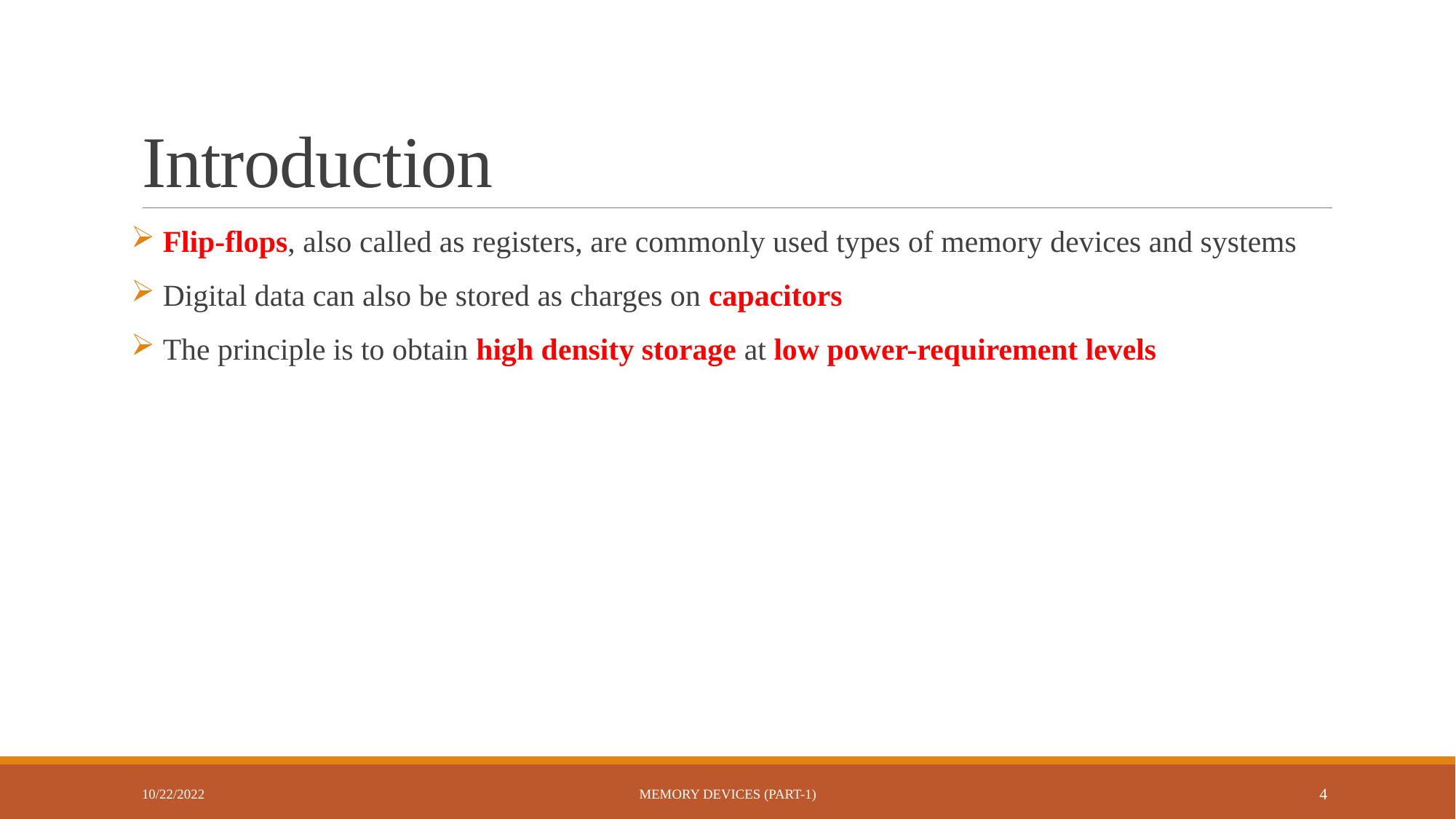

# Introduction
 Flip-flops, also called as registers, are commonly used types of memory devices and systems
 Digital data can also be stored as charges on capacitors
 The principle is to obtain high density storage at low power-requirement levels
10/22/2022
Memory Devices (Part-1)
4